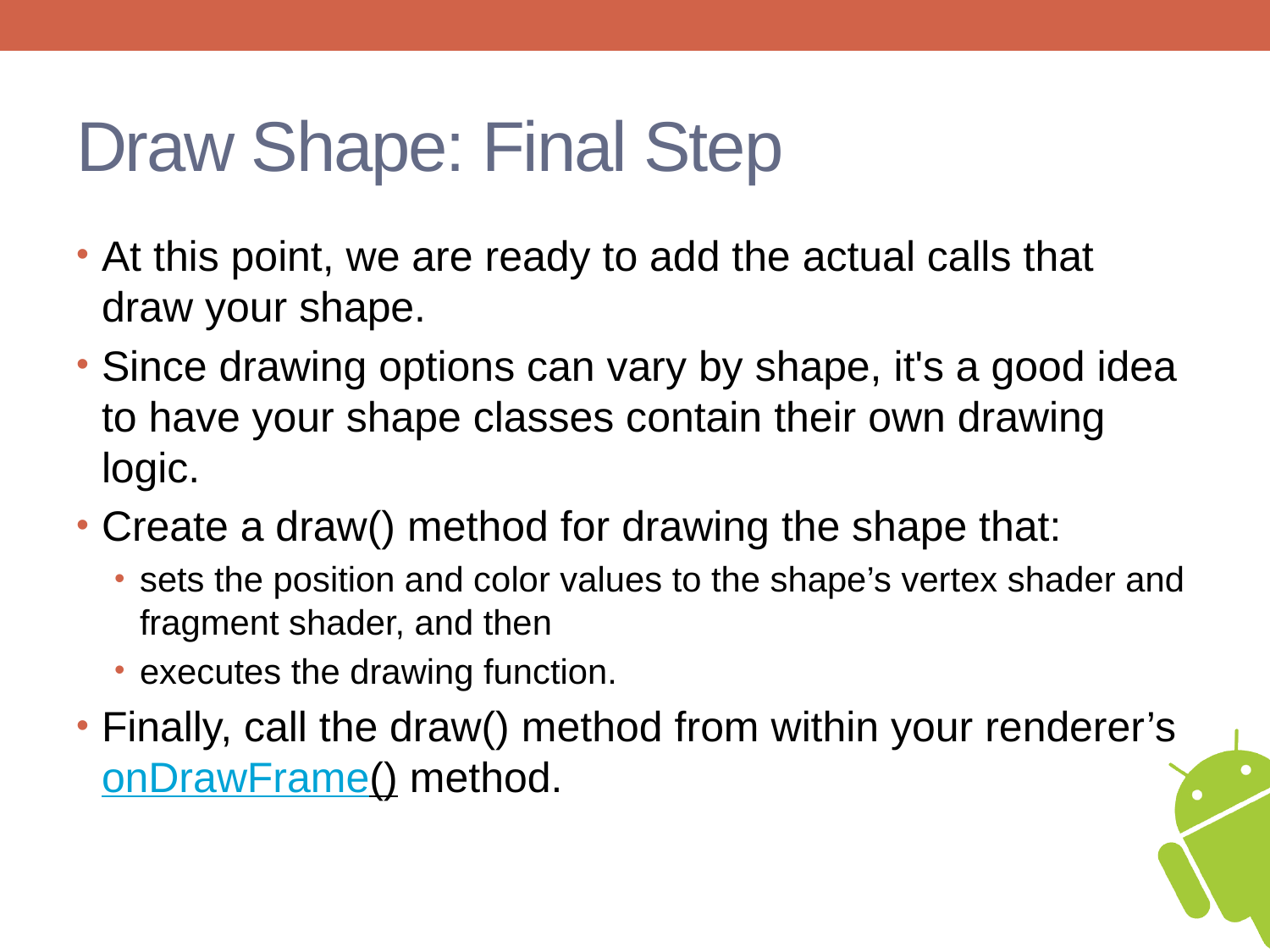

# Draw Shape: Final Step
At this point, we are ready to add the actual calls that draw your shape.
Since drawing options can vary by shape, it's a good idea to have your shape classes contain their own drawing logic.
Create a draw() method for drawing the shape that:
sets the position and color values to the shape’s vertex shader and fragment shader, and then
executes the drawing function.
Finally, call the draw() method from within your renderer’s onDrawFrame() method.